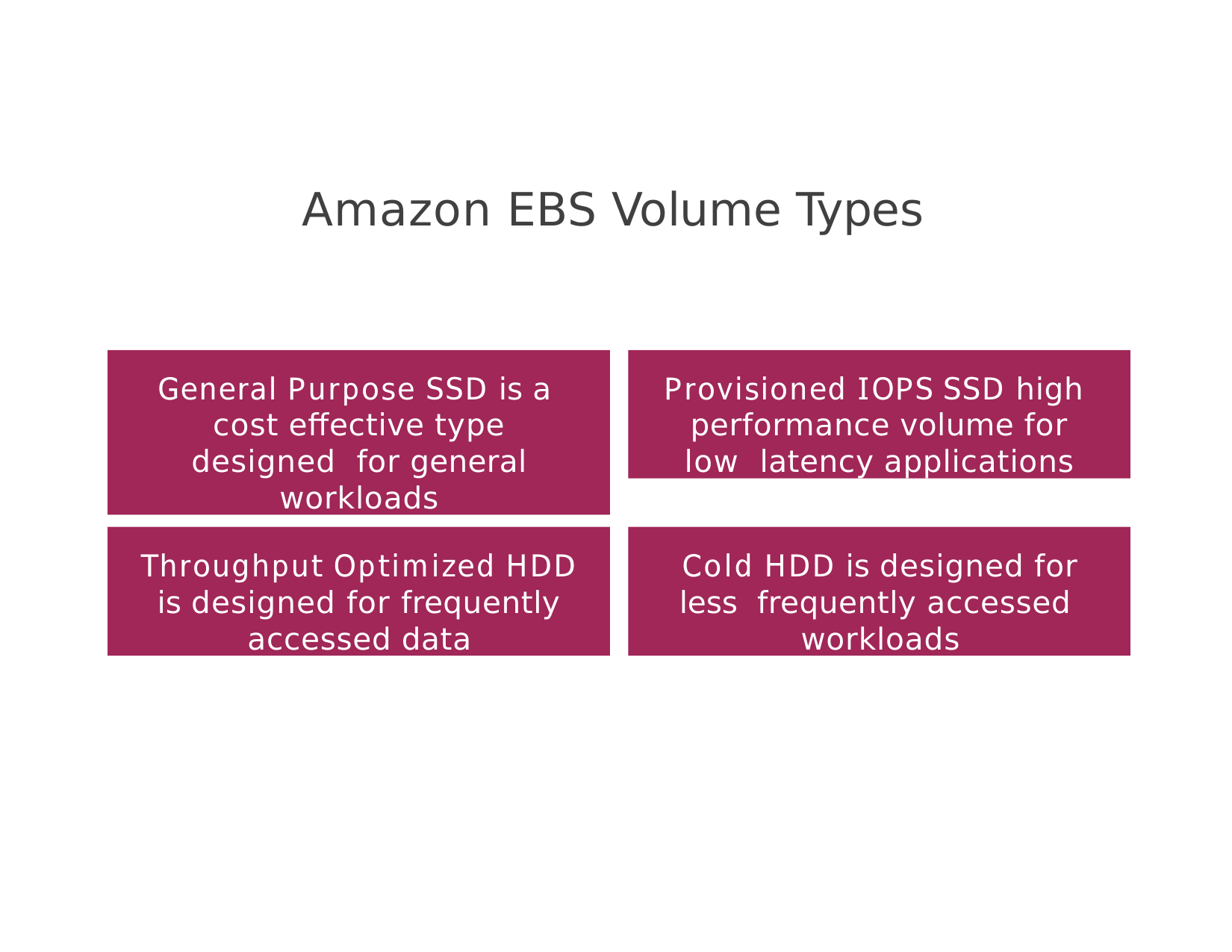

# Amazon EBS Volume Types
General Purpose SSD is a  cost effective type designed  for general workloads
Provisioned IOPS SSD high  performance volume for low  latency applications
Throughput Optimized HDD  is designed for frequently  accessed data
Cold HDD is designed for less  frequently accessed  workloads
25